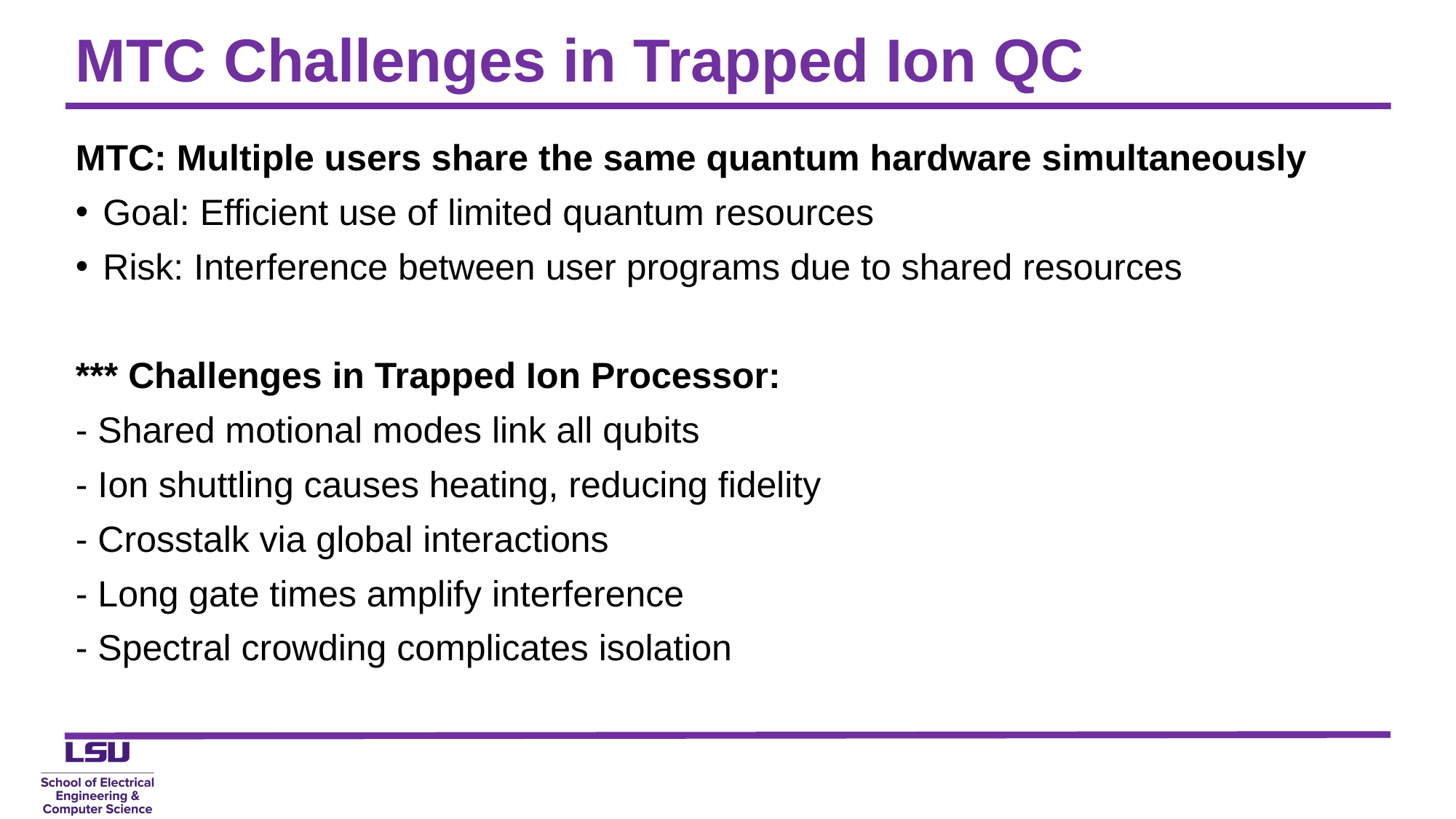

# MTC Challenges in Trapped Ion QC
MTC: Multiple users share the same quantum hardware simultaneously
Goal: Efficient use of limited quantum resources
Risk: Interference between user programs due to shared resources

*** Challenges in Trapped Ion Processor:
- Shared motional modes link all qubits
- Ion shuttling causes heating, reducing fidelity
- Crosstalk via global interactions
- Long gate times amplify interference
- Spectral crowding complicates isolation